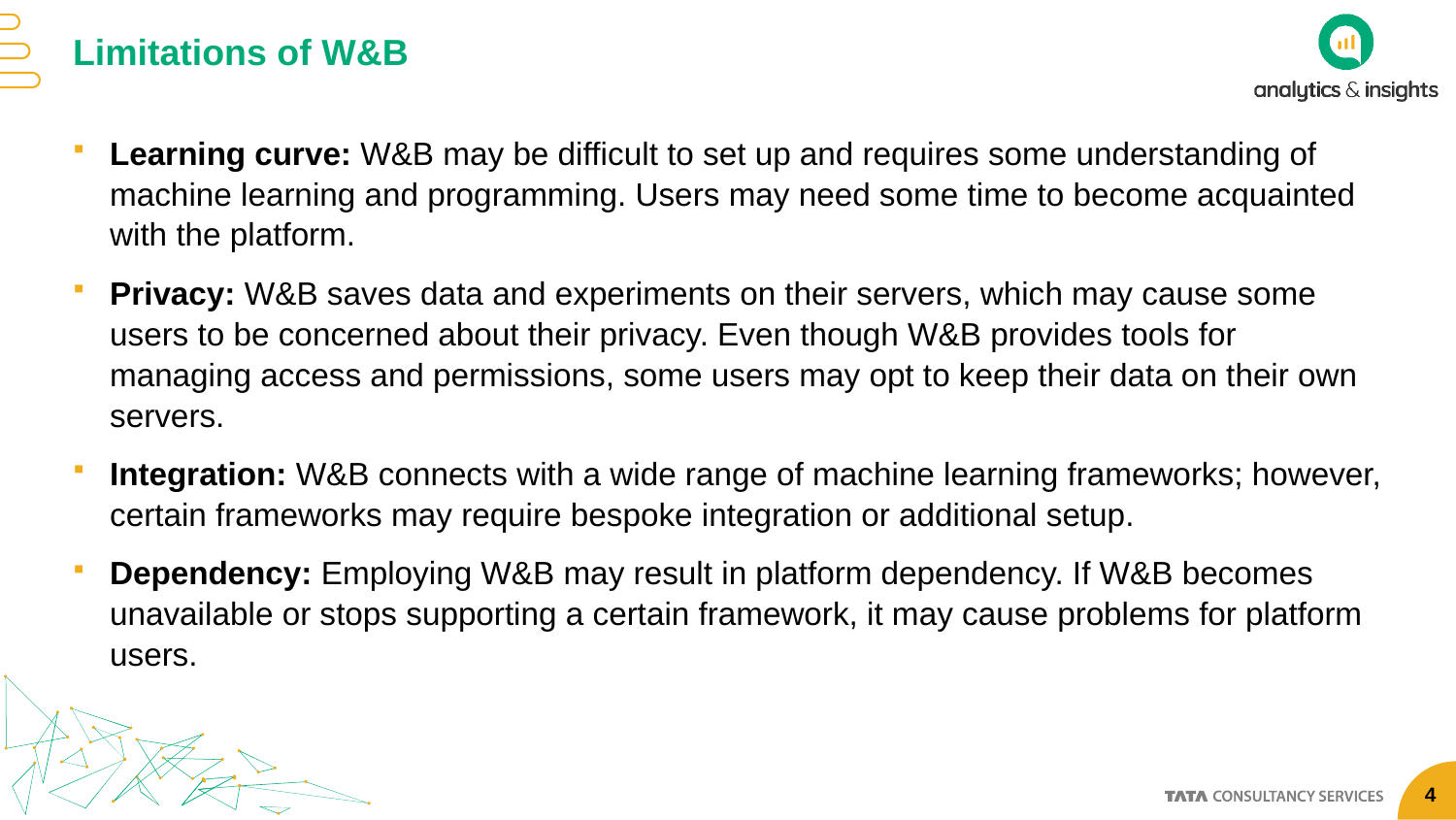

# Limitations of W&B
Learning curve: W&B may be difficult to set up and requires some understanding of machine learning and programming. Users may need some time to become acquainted with the platform.
Privacy: W&B saves data and experiments on their servers, which may cause some users to be concerned about their privacy. Even though W&B provides tools for managing access and permissions, some users may opt to keep their data on their own servers.
Integration: W&B connects with a wide range of machine learning frameworks; however, certain frameworks may require bespoke integration or additional setup.
Dependency: Employing W&B may result in platform dependency. If W&B becomes unavailable or stops supporting a certain framework, it may cause problems for platform users.
4